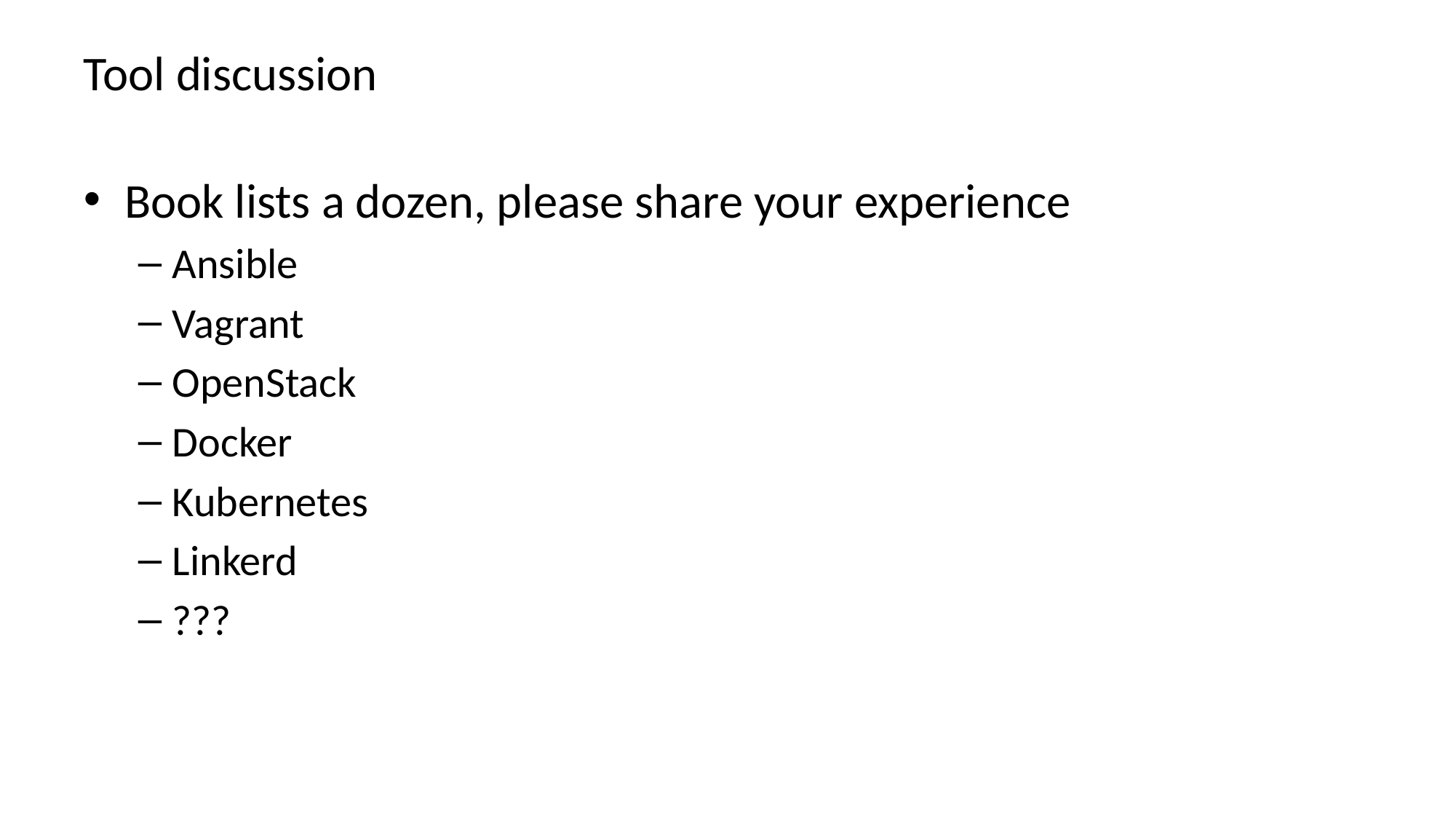

# Tool discussion
Book lists a dozen, please share your experience
Ansible
Vagrant
OpenStack
Docker
Kubernetes
Linkerd
???